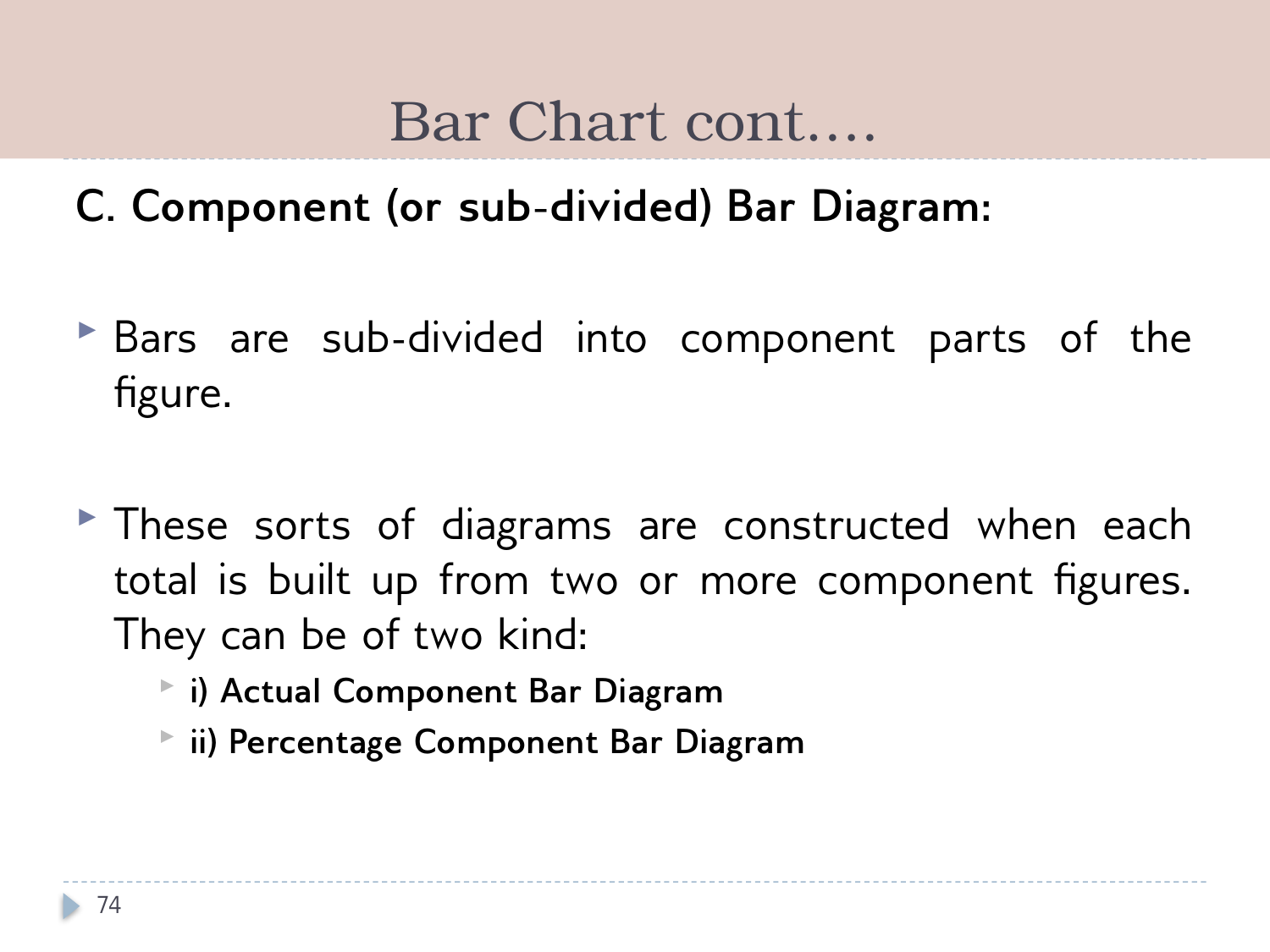

# Bar Chart cont….
C. Component (or sub-divided) Bar Diagram:

Bars are sub-divided into component parts of the figure.

These sorts of diagrams are constructed when each total is built up from two or more component figures. They can be of two kind:
i) Actual Component Bar Diagram
ii) Percentage Component Bar Diagram
74